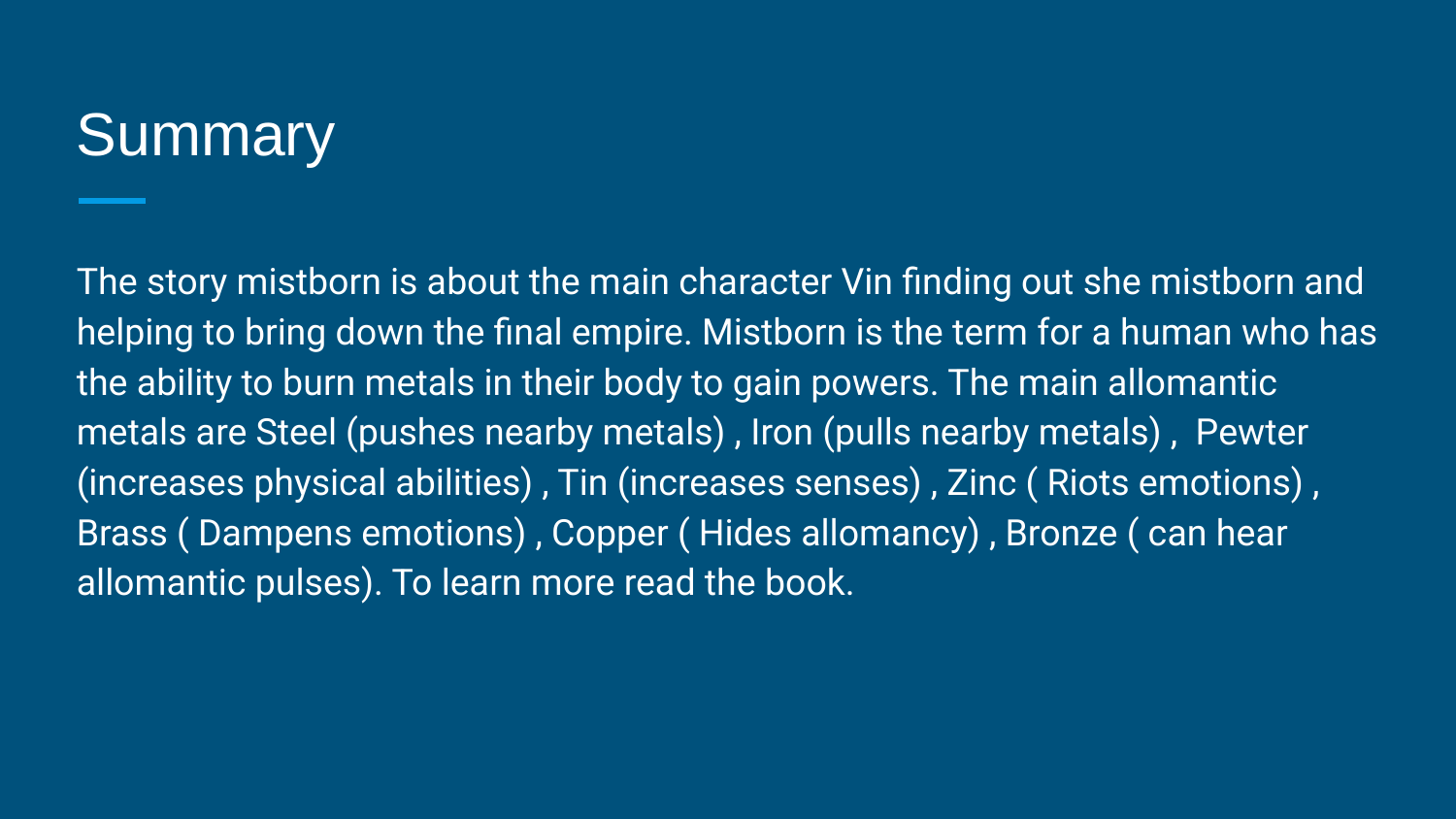

# Summary
The story mistborn is about the main character Vin finding out she mistborn and helping to bring down the final empire. Mistborn is the term for a human who has the ability to burn metals in their body to gain powers. The main allomantic metals are Steel (pushes nearby metals) , Iron (pulls nearby metals) ,  Pewter (increases physical abilities) , Tin (increases senses) , Zinc ( Riots emotions) , Brass ( Dampens emotions) , Copper ( Hides allomancy) , Bronze ( can hear allomantic pulses). To learn more read the book.